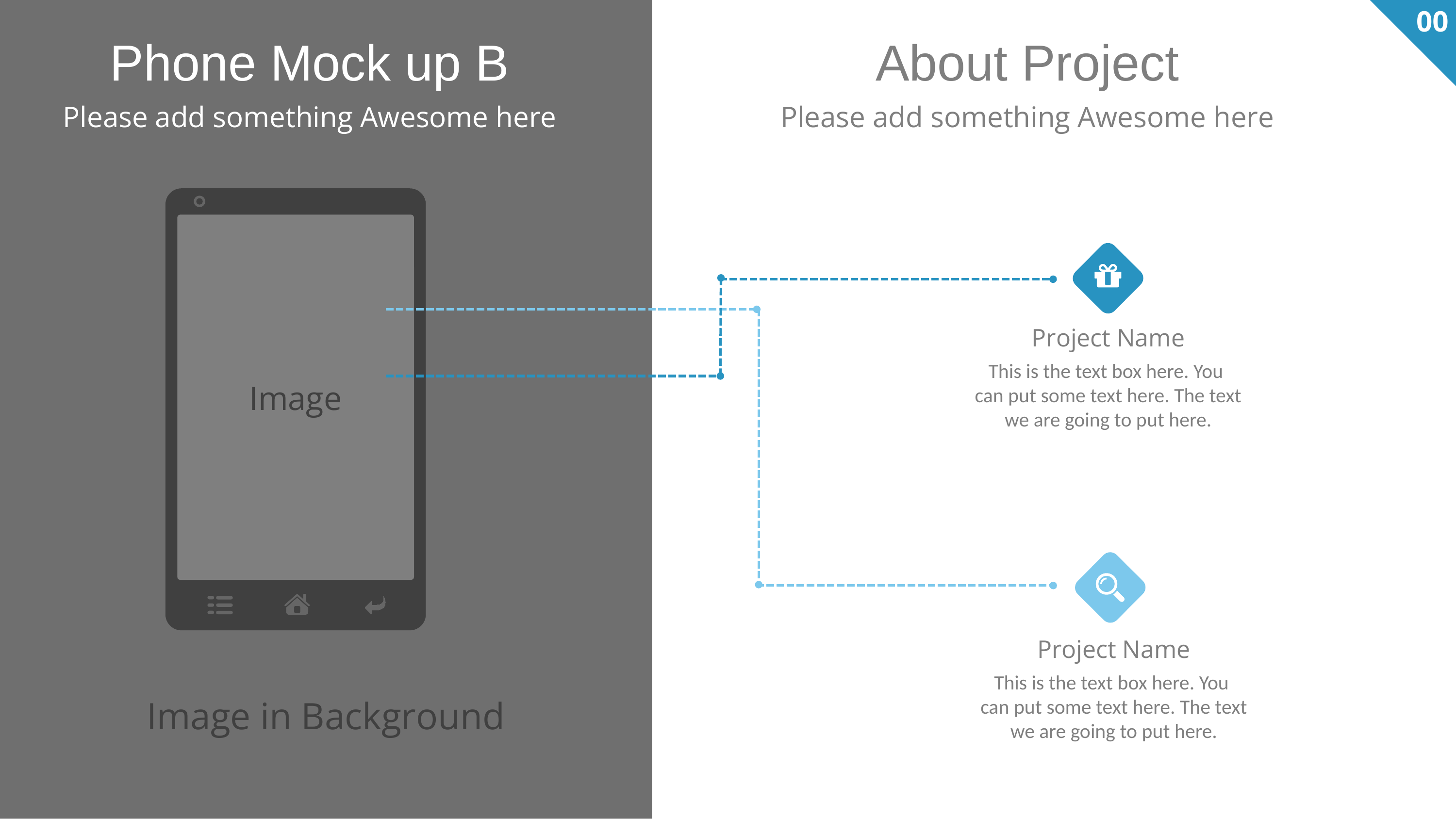

Image in Background

00
Phone Mock up B
About Project
Please add something Awesome here
Please add something Awesome here

Image

Project Name
This is the text box here. You
can put some text here. The text we are going to put here.

Project Name
This is the text box here. You
can put some text here. The text we are going to put here.